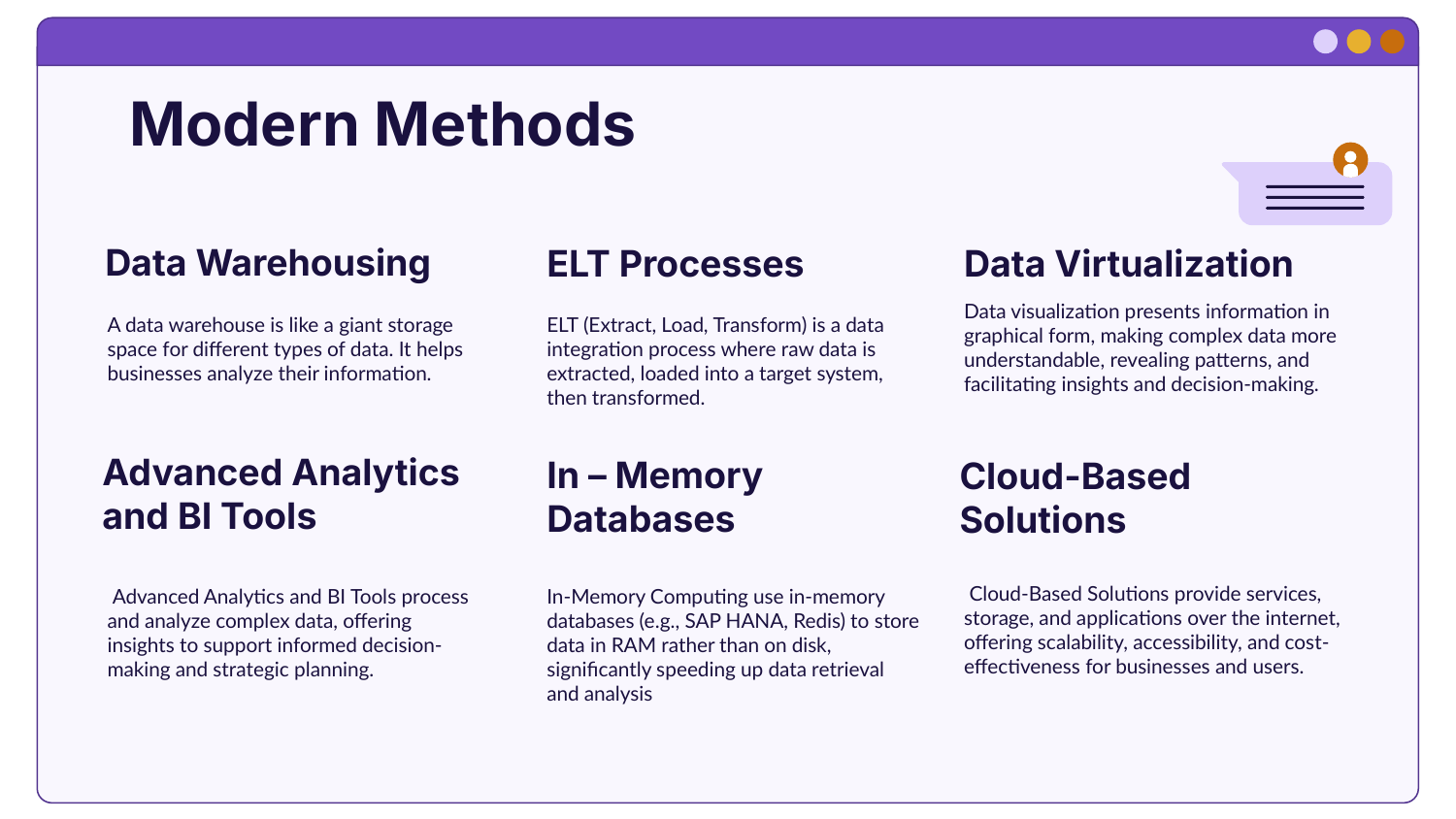

# Modern Methods

 Data Warehousing
ELT Processes
Data Virtualization
Data visualization presents information in graphical form, making complex data more understandable, revealing patterns, and facilitating insights and decision-making.
A data warehouse is like a giant storage space for different types of data. It helps businesses analyze their information.
ELT (Extract, Load, Transform) is a data integration process where raw data is extracted, loaded into a target system, then transformed.
Cloud-Based Solutions
Advanced Analytics and BI Tools
In – Memory Databases
 Cloud-Based Solutions provide services, storage, and applications over the internet, offering scalability, accessibility, and cost-effectiveness for businesses and users.
 Advanced Analytics and BI Tools process and analyze complex data, offering insights to support informed decision-making and strategic planning.
In-Memory Computing use in-memory databases (e.g., SAP HANA, Redis) to store data in RAM rather than on disk, significantly speeding up data retrieval and analysis